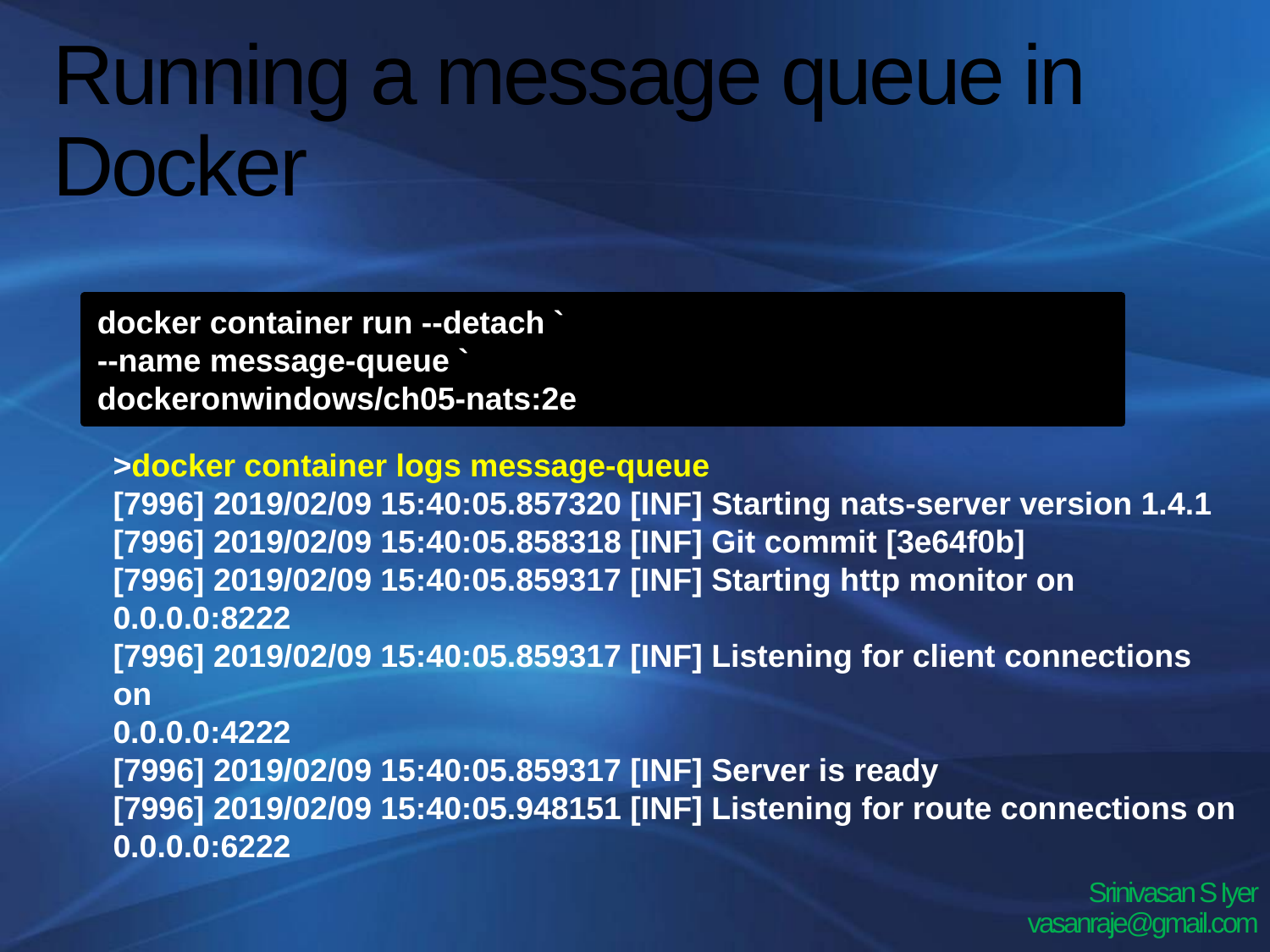

# Running a message queue in Docker
docker container run --detach `
--name message-queue `
dockeronwindows/ch05-nats:2e
>docker container logs message-queue
[7996] 2019/02/09 15:40:05.857320 [INF] Starting nats-server version 1.4.1
[7996] 2019/02/09 15:40:05.858318 [INF] Git commit [3e64f0b]
[7996] 2019/02/09 15:40:05.859317 [INF] Starting http monitor on
0.0.0.0:8222
[7996] 2019/02/09 15:40:05.859317 [INF] Listening for client connections on
0.0.0.0:4222
[7996] 2019/02/09 15:40:05.859317 [INF] Server is ready
[7996] 2019/02/09 15:40:05.948151 [INF] Listening for route connections on
0.0.0.0:6222